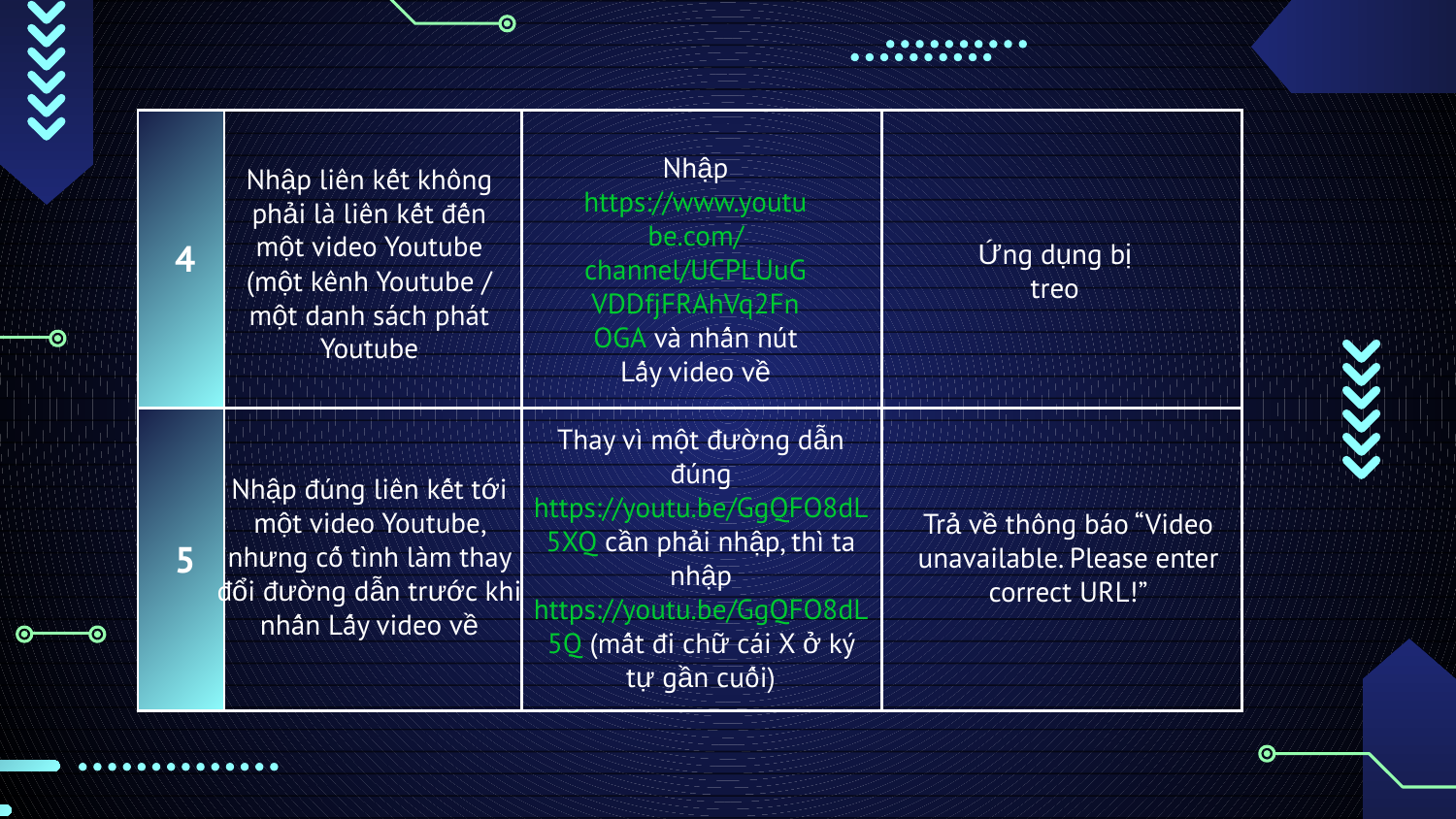

| 4 |  |  |  |
| --- | --- | --- | --- |
| 5 |  |  |  |
Nhập https://www.youtube.com/ channel/UCPLUuGVDDfjFRAhVq2FnOGA và nhấn nút Lấy video về
Nhập liên kết không phải là liên kết đến một video Youtube (một kênh Youtube / một danh sách phát Youtube
Ứng dụng bị treo

Thay vì một đường dẫn đúng https://youtu.be/GgQFO8dL5XQ cần phải nhập, thì ta nhập https://youtu.be/GgQFO8dL5Q (mất đi chữ cái X ở ký tự gần cuối)
Nhập đúng liên kết tới một video Youtube, nhưng cố tình làm thay đổi đường dẫn trước khi nhấn Lấy video về
Trả về thông báo “Video unavailable. Please enter correct URL!”